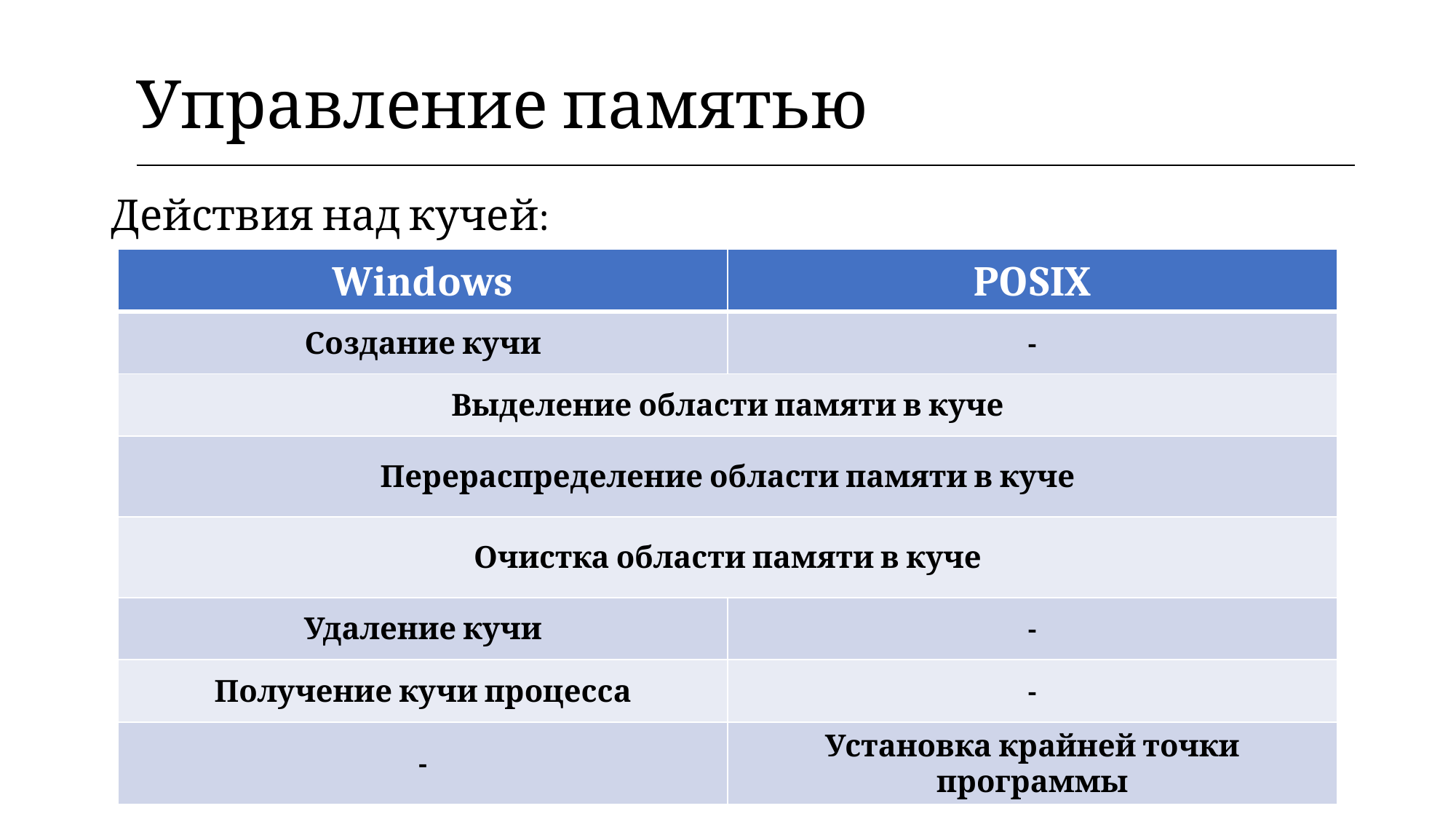

| Управление памятью |
| --- |
Действия над кучей:
| Windows | POSIX |
| --- | --- |
| Создание кучи | - |
| Выделение области памяти в куче |  |
| Перераспределение области памяти в куче |  |
| Очистка области памяти в куче |  |
| Удаление кучи | - |
| Получение кучи процесса | - |
| - | Установка крайней точки программы |